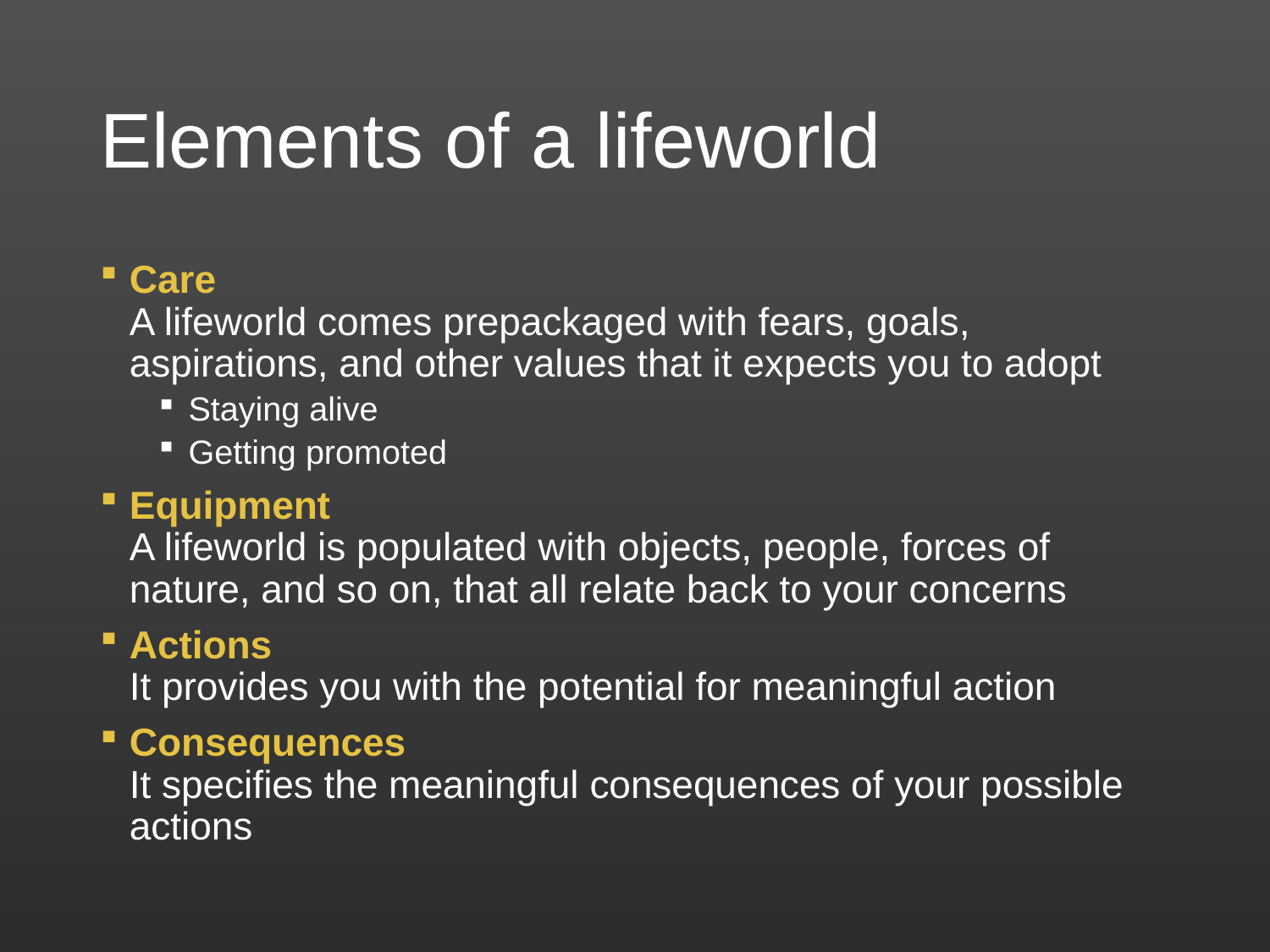

# Elements of a lifeworld
Care
A lifeworld comes prepackaged with fears, goals, aspirations, and other values that it expects you to adopt
Staying alive
Getting promoted
Equipment
A lifeworld is populated with objects, people, forces of nature, and so on, that all relate back to your concerns
Actions
It provides you with the potential for meaningful action
Consequences
It specifies the meaningful consequences of your possible actions